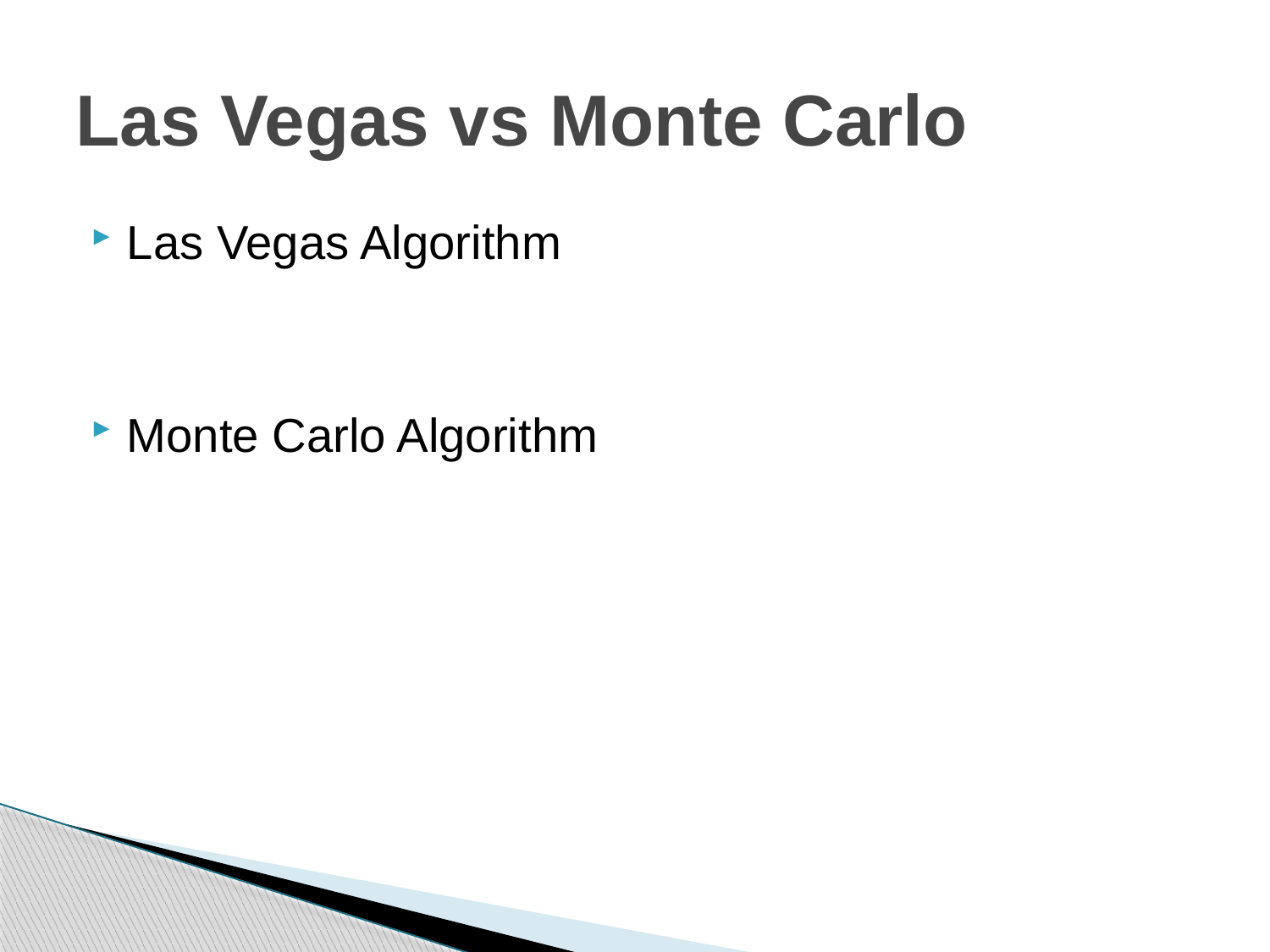

# Las Vegas vs Monte Carlo
Las Vegas Algorithm

Monte Carlo Algorithm